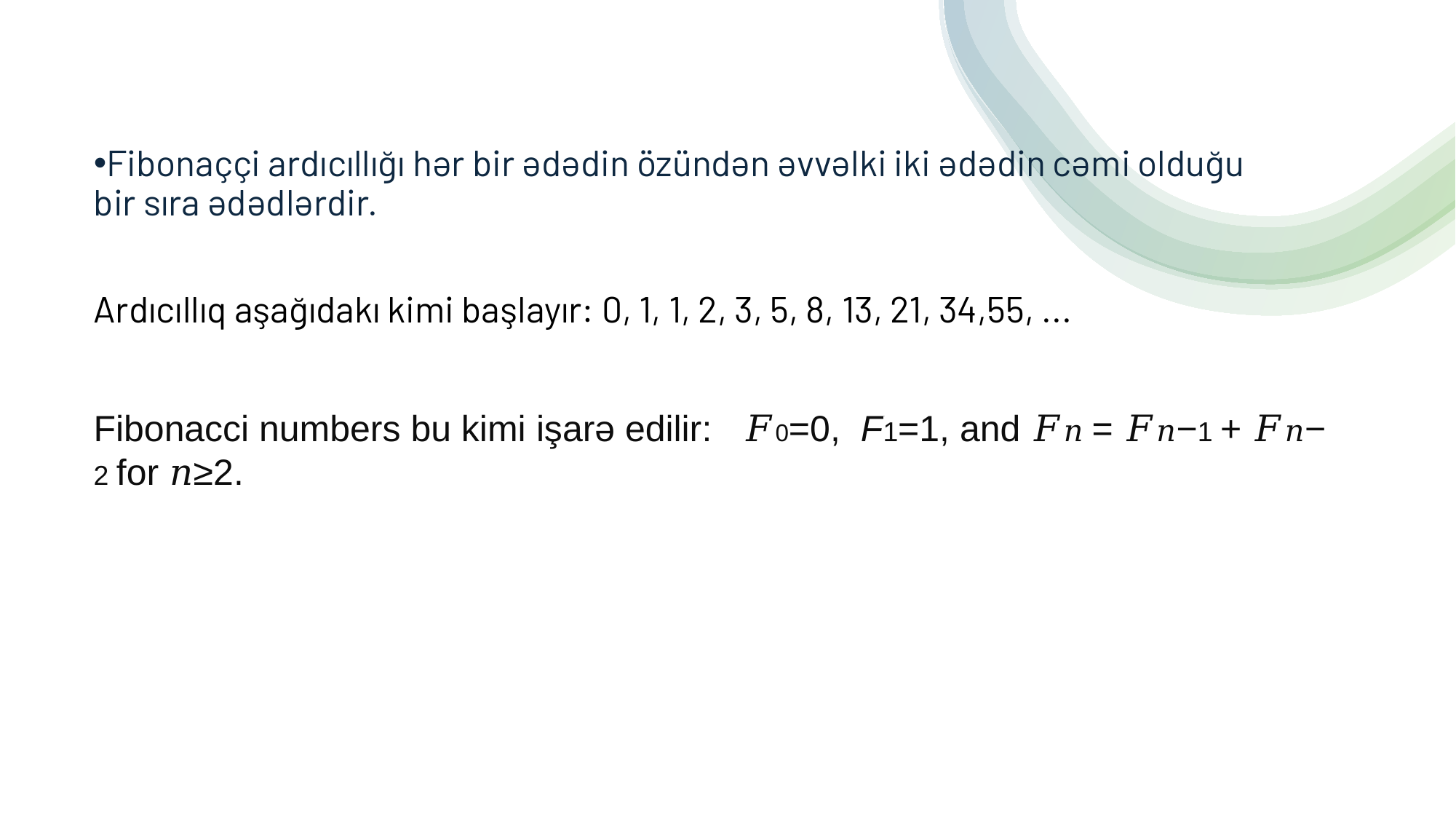

Fibonaççi ardıcıllığı hər bir ədədin özündən əvvəlki iki ədədin cəmi olduğu bir sıra ədədlərdir.
Ardıcıllıq aşağıdakı kimi başlayır: 0, 1, 1, 2, 3, 5, 8, 13, 21, 34,55, ...
Fibonacci numbers bu kimi işarə edilir:   𝐹0=0,  F1​=1, and 𝐹𝑛 = 𝐹𝑛−1 + 𝐹𝑛−​ 2 for 𝑛≥2.